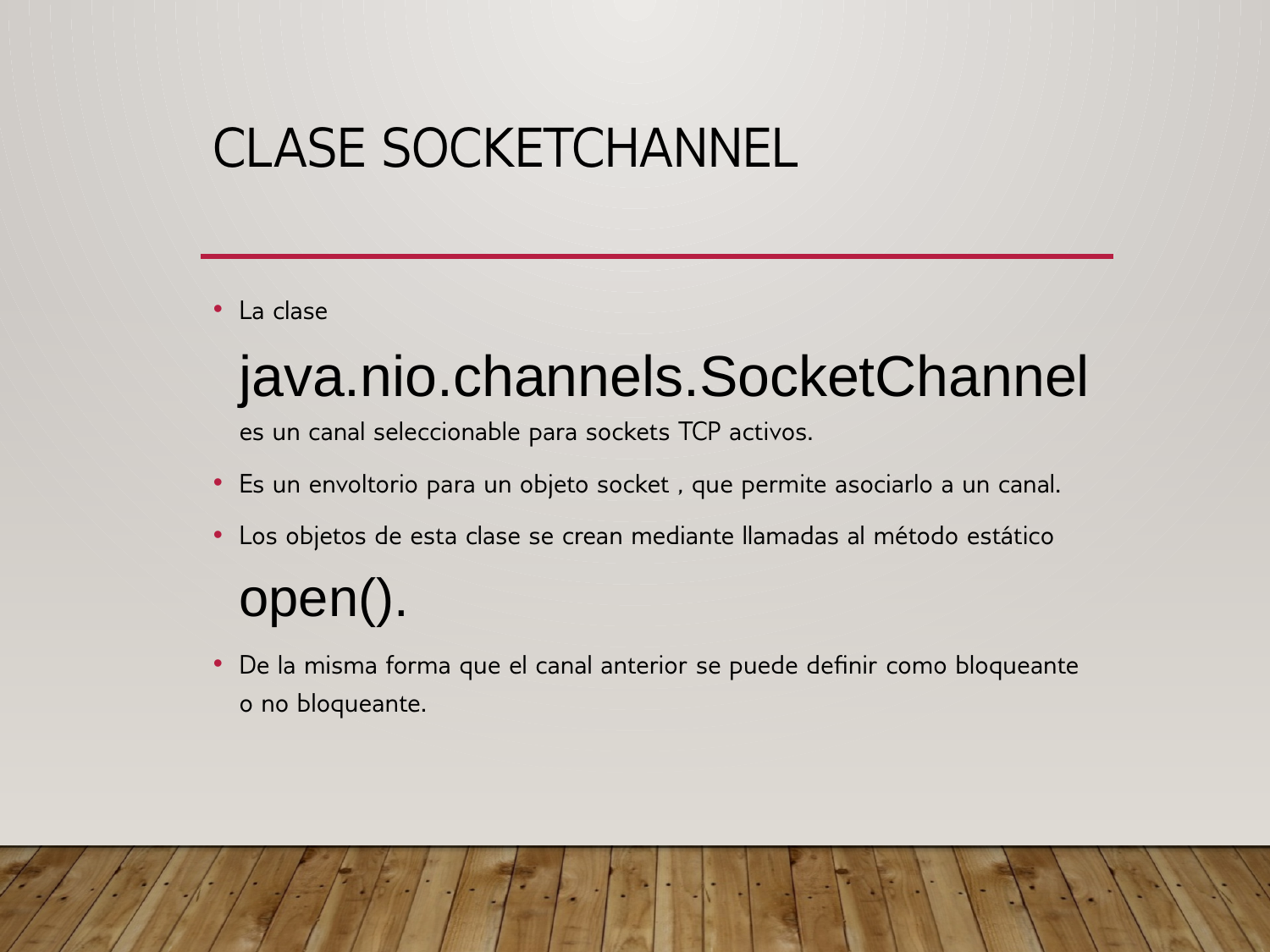

# Clase SocketChannel
La clase java.nio.channels.SocketChannel es un canal seleccionable para sockets TCP activos.
Es un envoltorio para un objeto socket , que permite asociarlo a un canal.
Los objetos de esta clase se crean mediante llamadas al método estático open().
De la misma forma que el canal anterior se puede definir como bloqueante o no bloqueante.